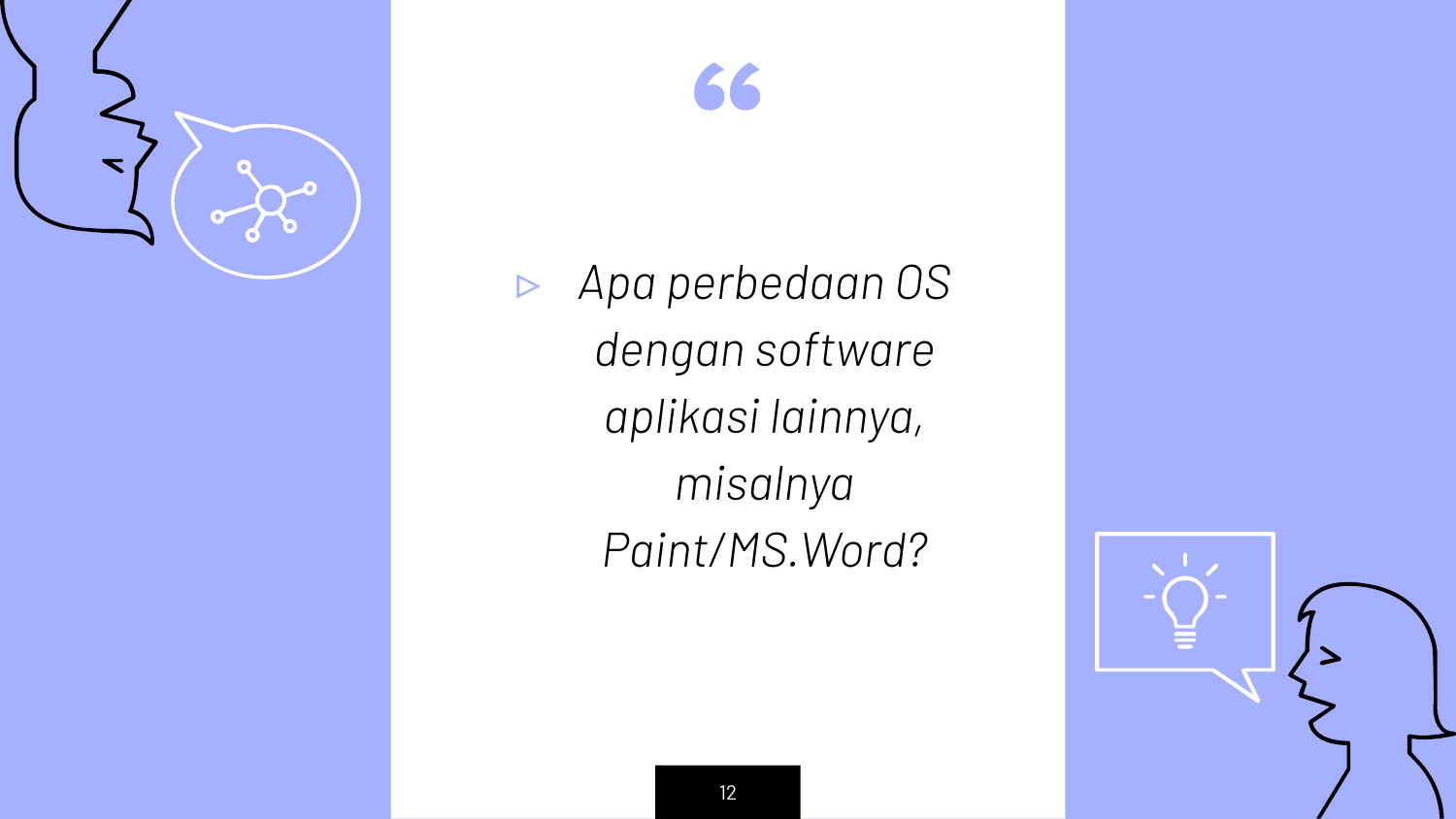

Apa perbedaan OS dengan software aplikasi lainnya, misalnya Paint/MS.Word?
12